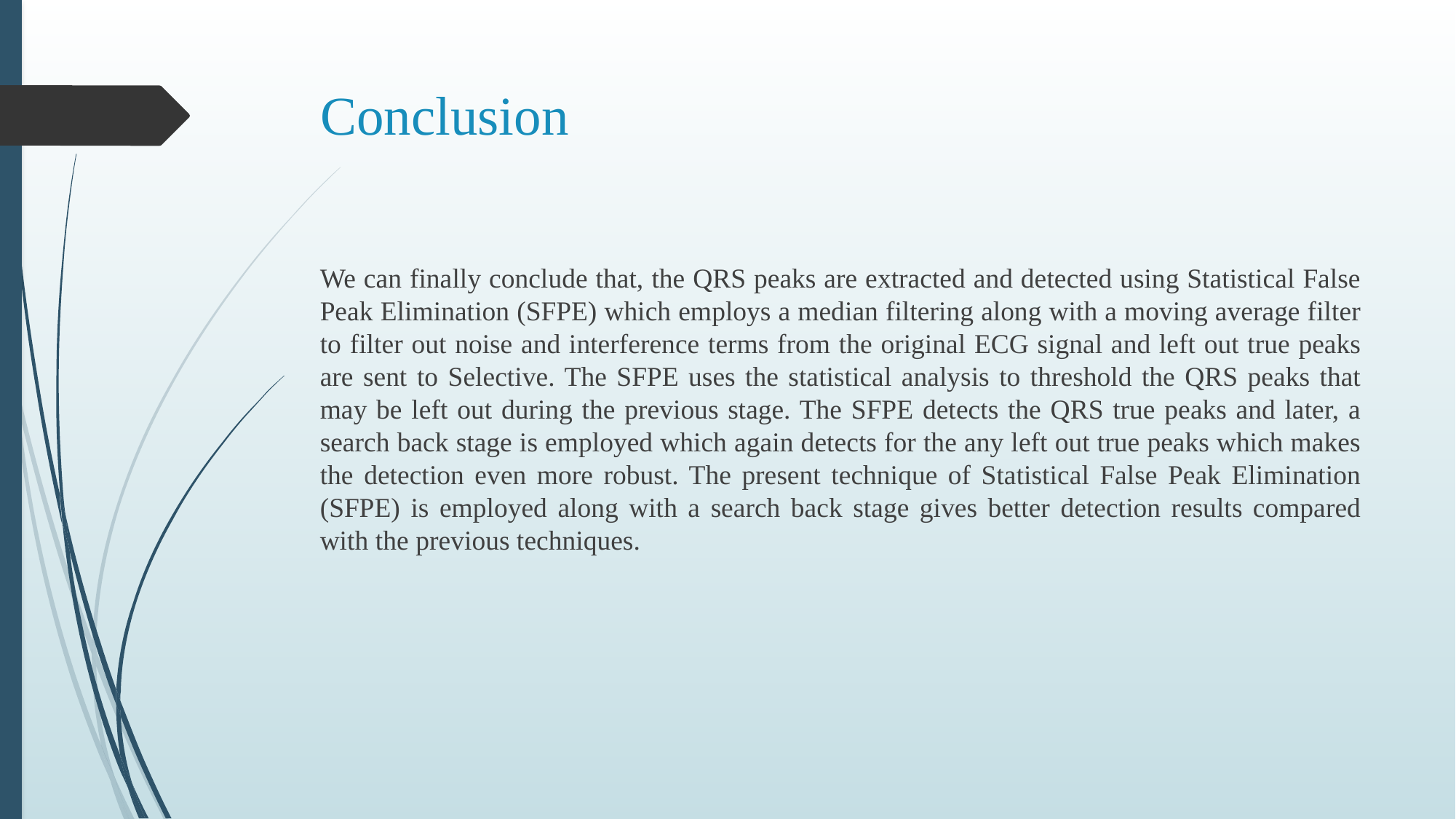

# Conclusion
We can finally conclude that, the QRS peaks are extracted and detected using Statistical False Peak Elimination (SFPE) which employs a median filtering along with a moving average filter to filter out noise and interference terms from the original ECG signal and left out true peaks are sent to Selective. The SFPE uses the statistical analysis to threshold the QRS peaks that may be left out during the previous stage. The SFPE detects the QRS true peaks and later, a search back stage is employed which again detects for the any left out true peaks which makes the detection even more robust. The present technique of Statistical False Peak Elimination (SFPE) is employed along with a search back stage gives better detection results compared with the previous techniques.